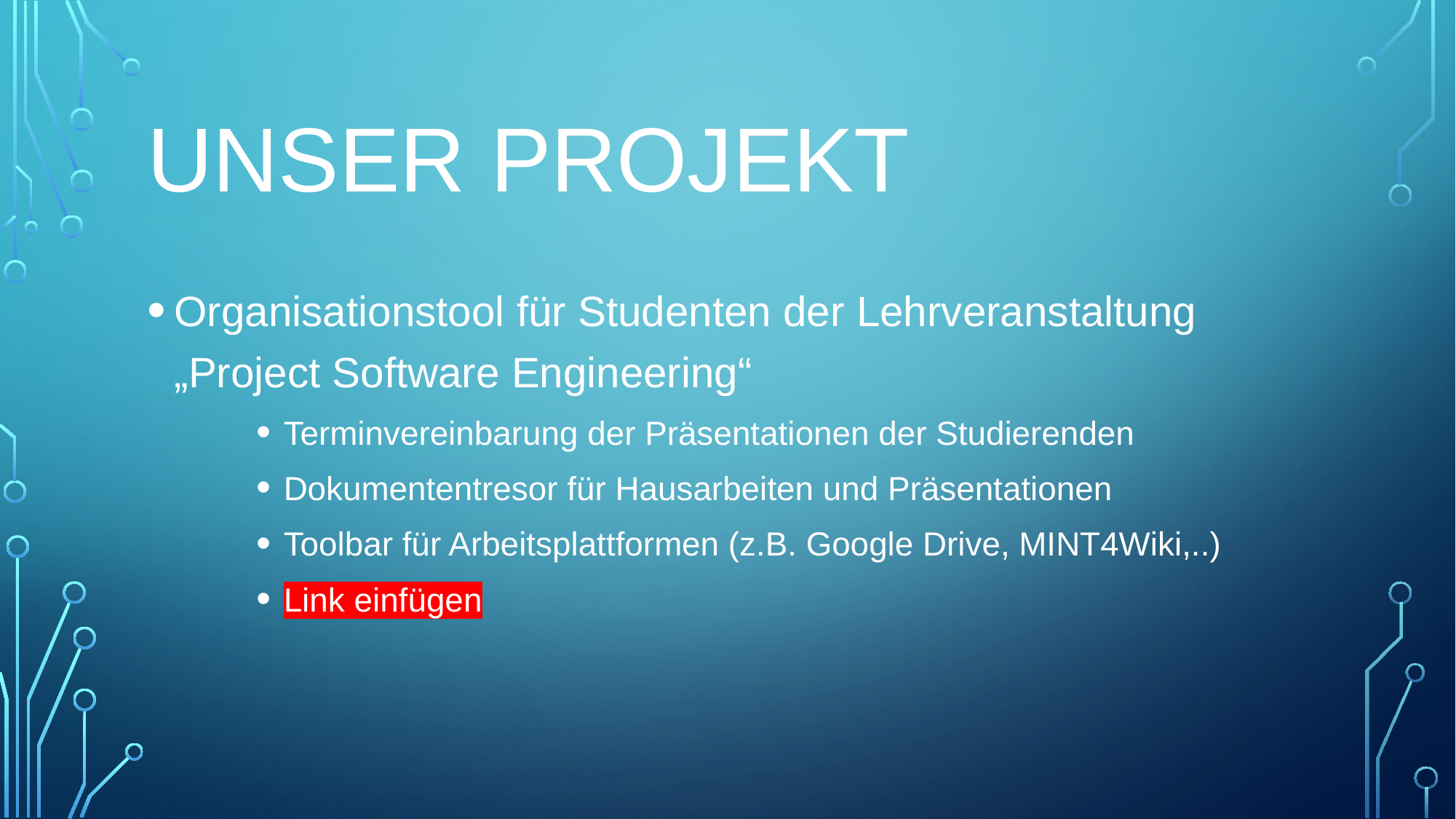

# Unser projekt
Organisationstool für Studenten der Lehrveranstaltung „Project Software Engineering“
Terminvereinbarung der Präsentationen der Studierenden
Dokumententresor für Hausarbeiten und Präsentationen
Toolbar für Arbeitsplattformen (z.B. Google Drive, MINT4Wiki,..)
Link einfügen